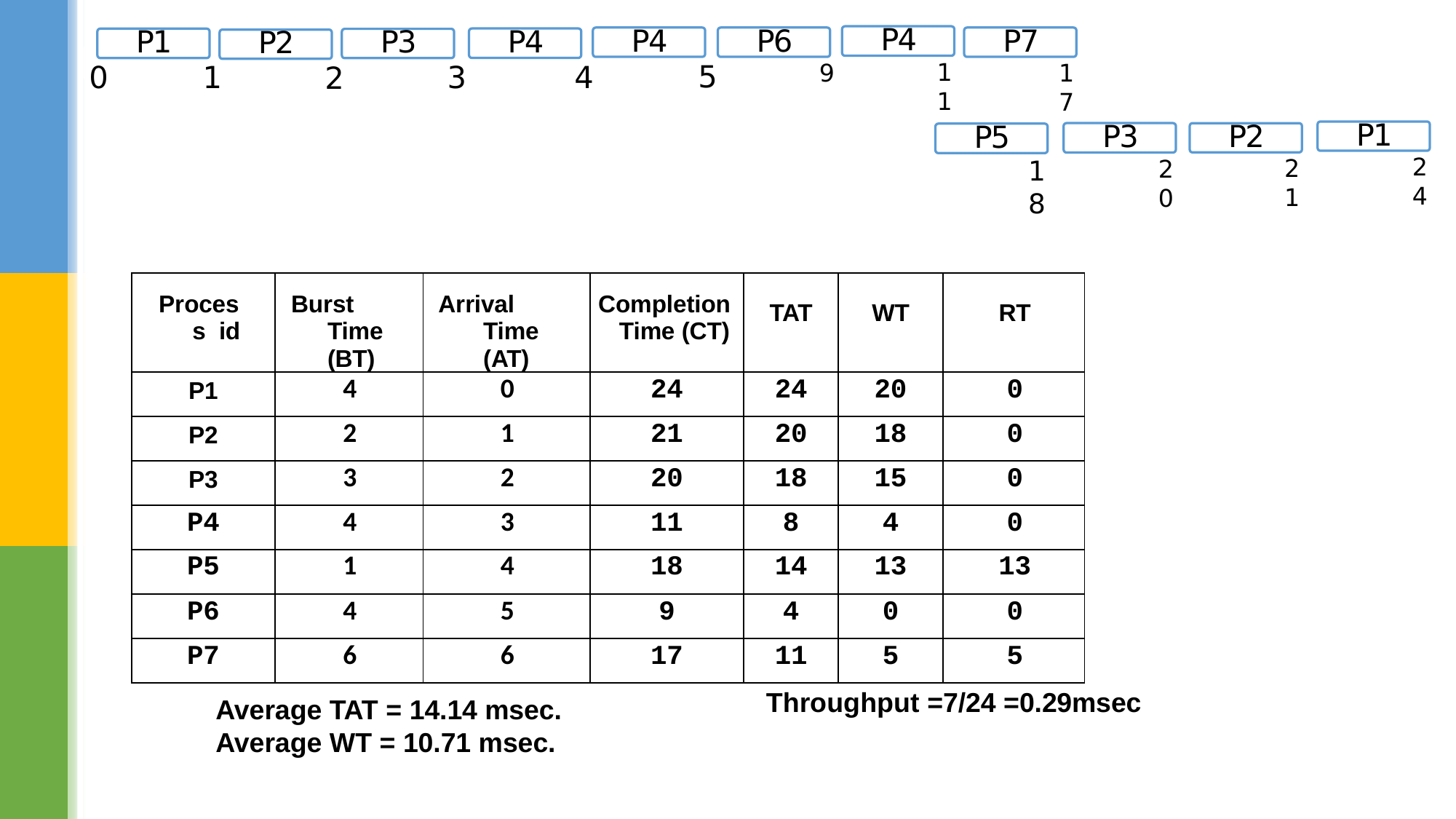

P4
P4
P6
P7
P4
P1
P3
P2

11
5
9
17
4
0
1
3
2
P1
P2
P3
P5

24
21
20
18
| Process id | Burst Time (BT) | Arrival Time (AT) | Completion Time (CT) | TAT | WT | RT |
| --- | --- | --- | --- | --- | --- | --- |
| P1 | 4 | 0 | 24 | 24 | 20 | 0 |
| P2 | 2 | 1 | 21 | 20 | 18 | 0 |
| P3 | 3 | 2 | 20 | 18 | 15 | 0 |
| P4 | 4 | 3 | 11 | 8 | 4 | 0 |
| P5 | 1 | 4 | 18 | 14 | 13 | 13 |
| P6 | 4 | 5 | 9 | 4 | 0 | 0 |
| P7 | 6 | 6 | 17 | 11 | 5 | 5 |
Throughput =7/24 =0.29msec
Average TAT = 14.14 msec.  Average WT = 10.71 msec.